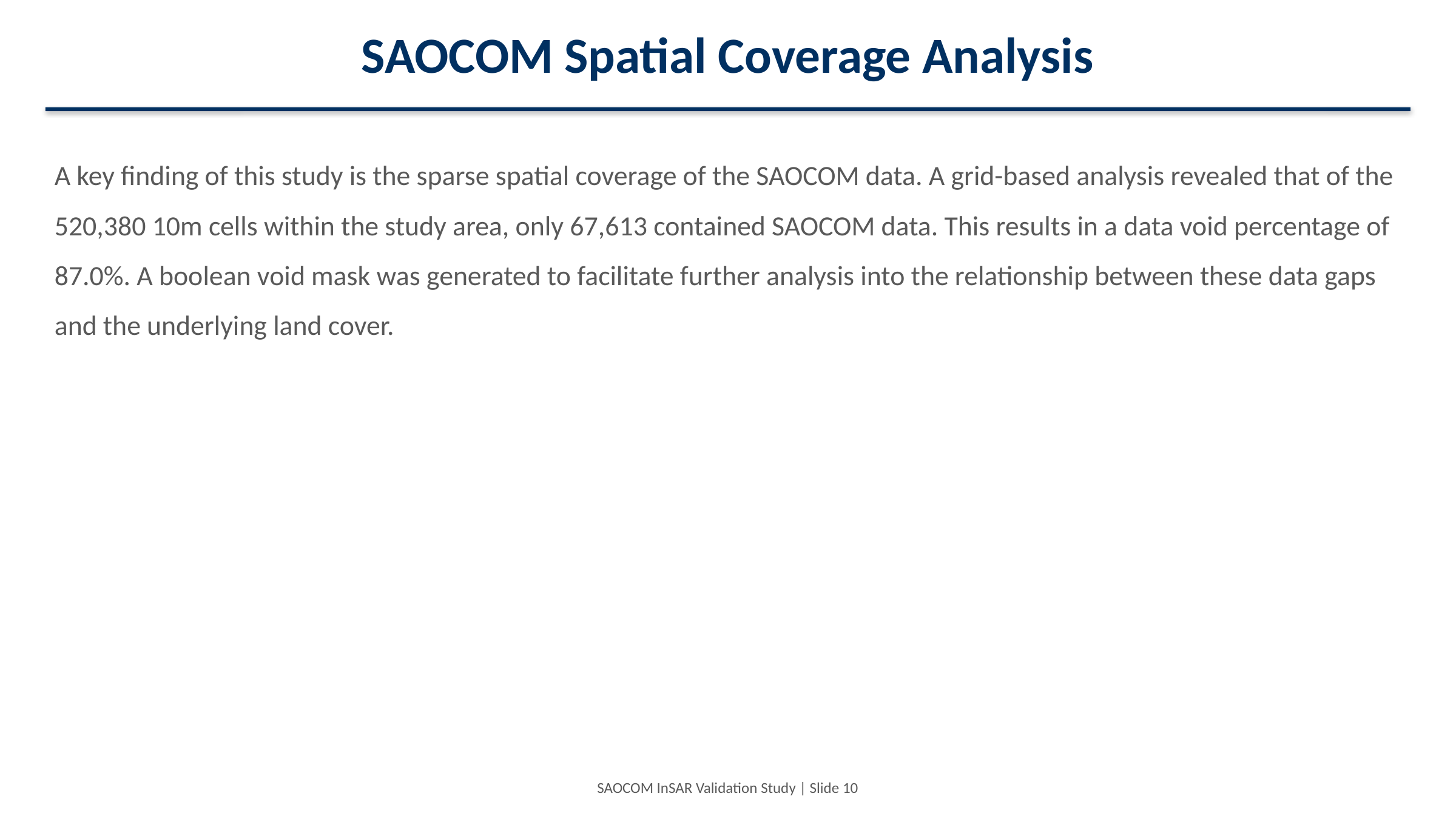

SAOCOM Spatial Coverage Analysis

A key finding of this study is the sparse spatial coverage of the SAOCOM data. A grid-based analysis revealed that of the 520,380 10m cells within the study area, only 67,613 contained SAOCOM data. This results in a data void percentage of 87.0%. A boolean void mask was generated to facilitate further analysis into the relationship between these data gaps and the underlying land cover.
SAOCOM InSAR Validation Study | Slide 10